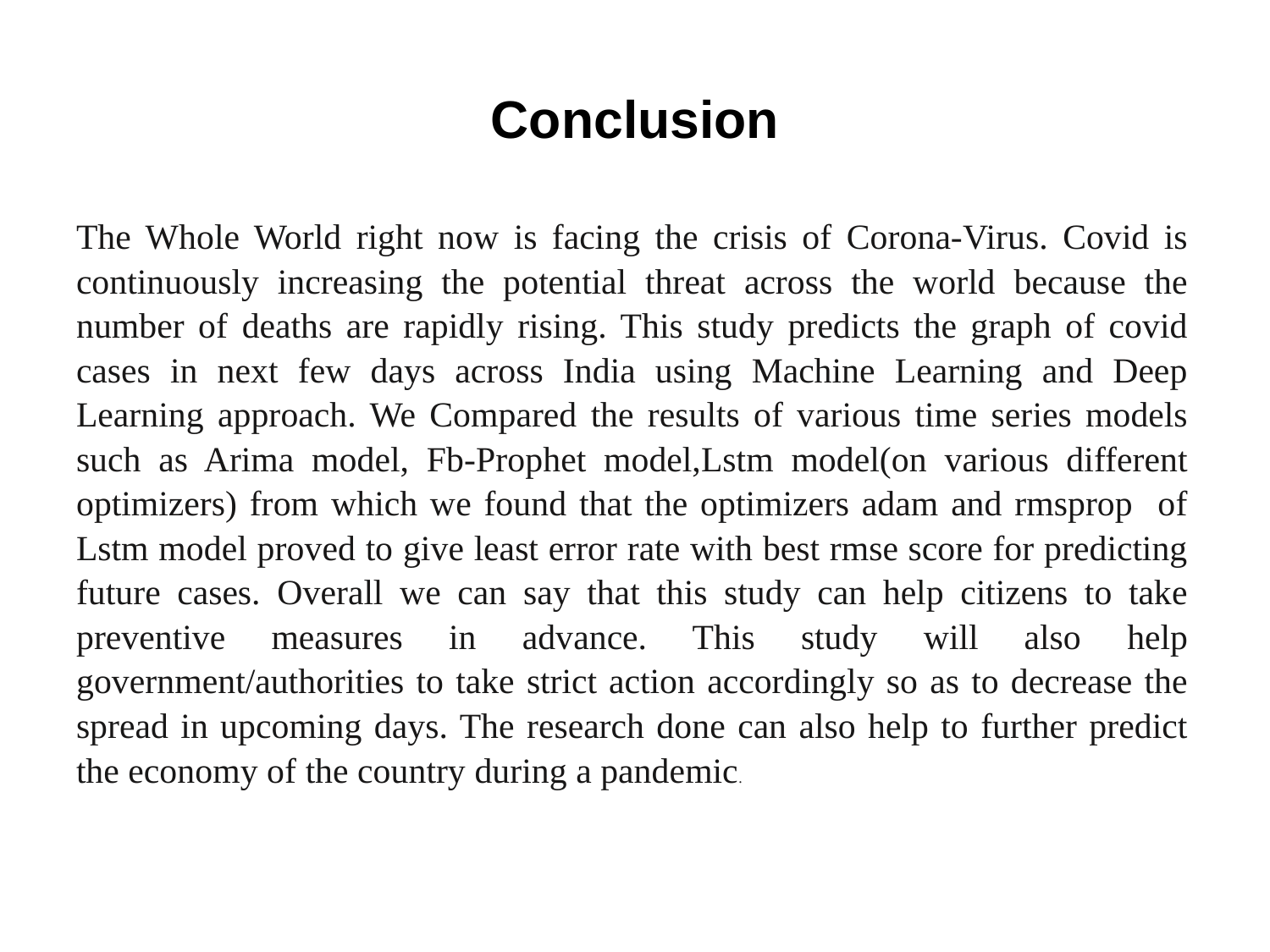

# Conclusion
The Whole World right now is facing the crisis of Corona-Virus. Covid is continuously increasing the potential threat across the world because the number of deaths are rapidly rising. This study predicts the graph of covid cases in next few days across India using Machine Learning and Deep Learning approach. We Compared the results of various time series models such as Arima model, Fb-Prophet model,Lstm model(on various different optimizers) from which we found that the optimizers adam and rmsprop  of Lstm model proved to give least error rate with best rmse score for predicting future cases. Overall we can say that this study can help citizens to take preventive measures in advance. This study will also help government/authorities to take strict action accordingly so as to decrease the spread in upcoming days. The research done can also help to further predict the economy of the country during a pandemic.